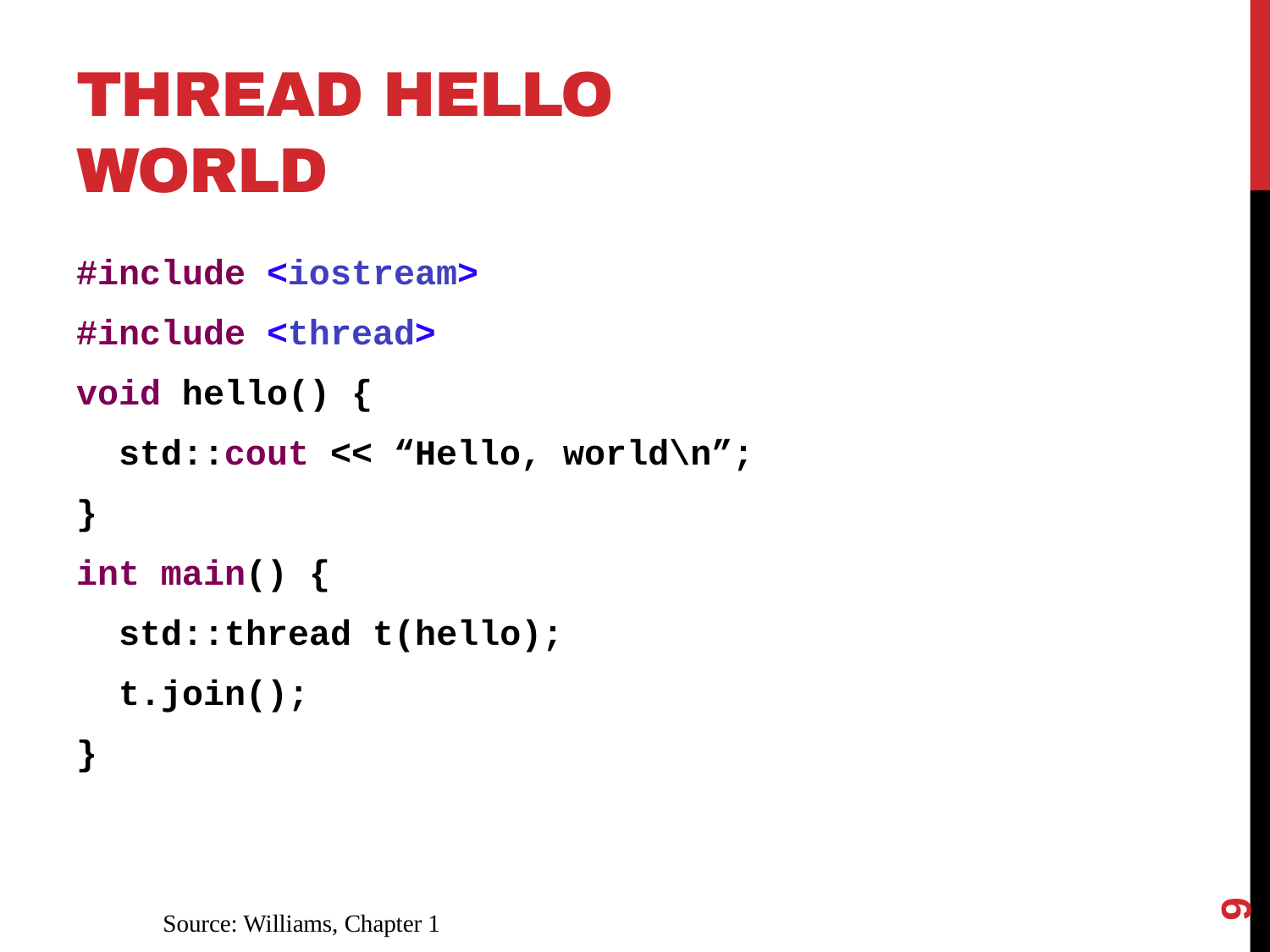

# Thread hello world
#include <iostream>
#include <thread>
void hello() {
  std::cout << “Hello, world\n”;
}
int main() {
  std::thread t(hello);
  t.join();
}
9
Source: Williams, Chapter 1